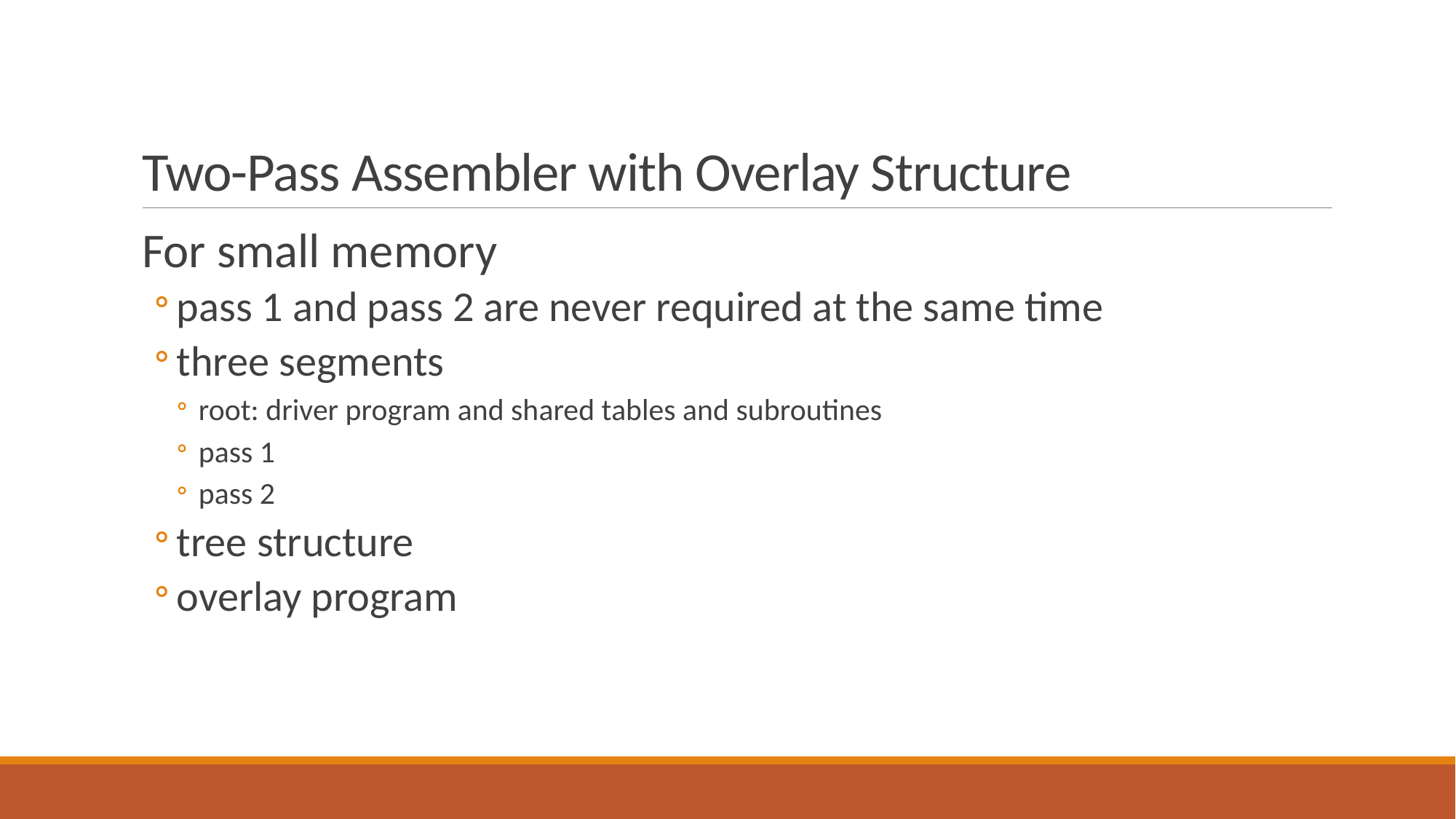

# Two-Pass Assembler with Overlay Structure
For small memory
pass 1 and pass 2 are never required at the same time
three segments
root: driver program and shared tables and subroutines
pass 1
pass 2
tree structure
overlay program